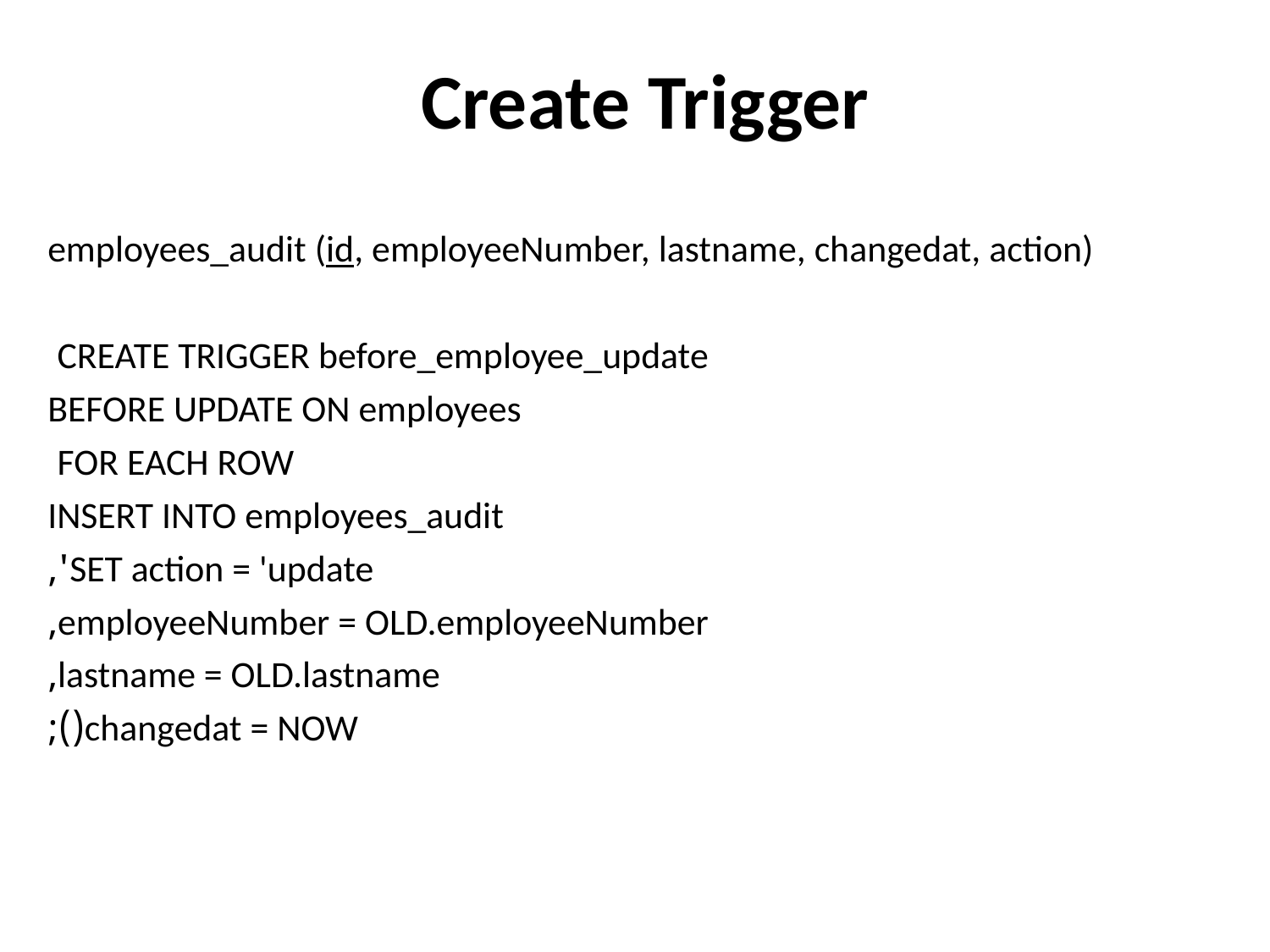

# Create Trigger

employees_audit (id, employeeNumber, lastname, changedat, action)

CREATE TRIGGER before_employee_update
    BEFORE UPDATE ON employees
    FOR EACH ROW
INSERT INTO employees_audit
SET action = 'update',
     employeeNumber = OLD.employeeNumber,
     lastname = OLD.lastname,
     changedat = NOW();